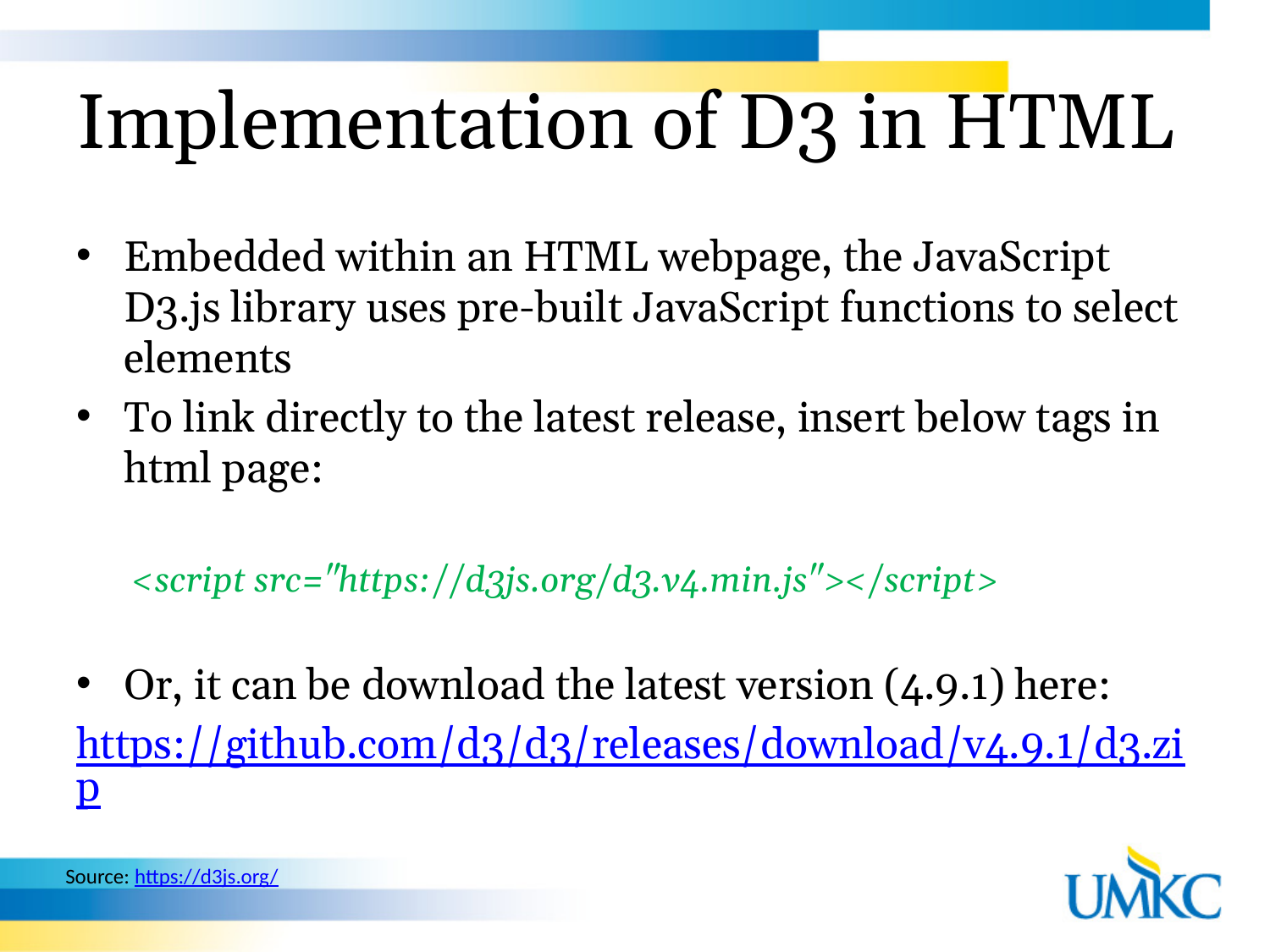

# Implementation of D3 in HTML
Embedded within an HTML webpage, the JavaScript D3.js library uses pre-built JavaScript functions to select elements
To link directly to the latest release, insert below tags in html page:

<script src="https://d3js.org/d3.v4.min.js"></script>

Or, it can be download the latest version (4.9.1) here:
https://github.com/d3/d3/releases/download/v4.9.1/d3.zip

Source: https://d3js.org/